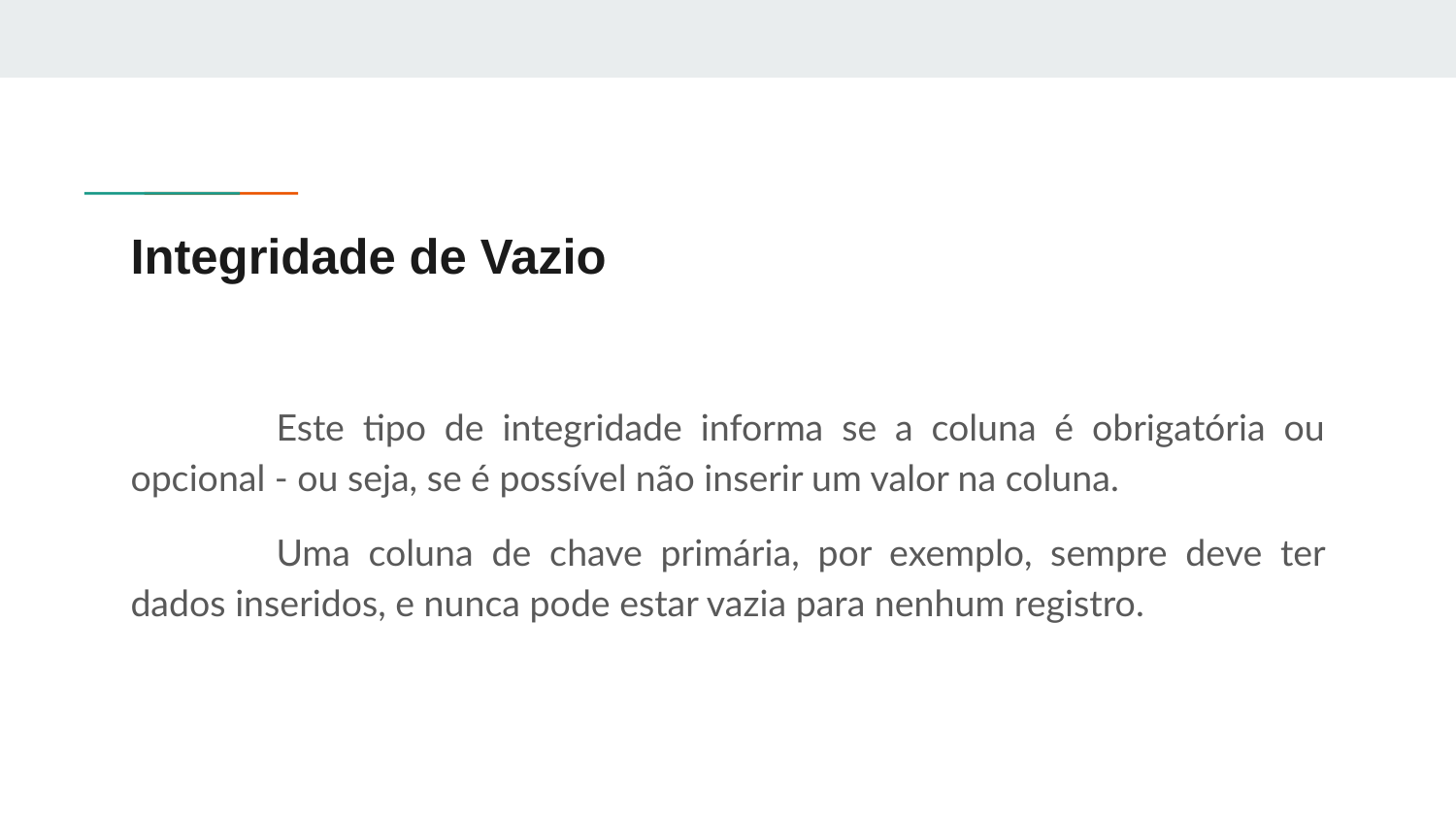

# Integridade de Vazio
	Este tipo de integridade informa se a coluna é obrigatória ou opcional - ou seja, se é possível não inserir um valor na coluna.
	Uma coluna de chave primária, por exemplo, sempre deve ter dados inseridos, e nunca pode estar vazia para nenhum registro.